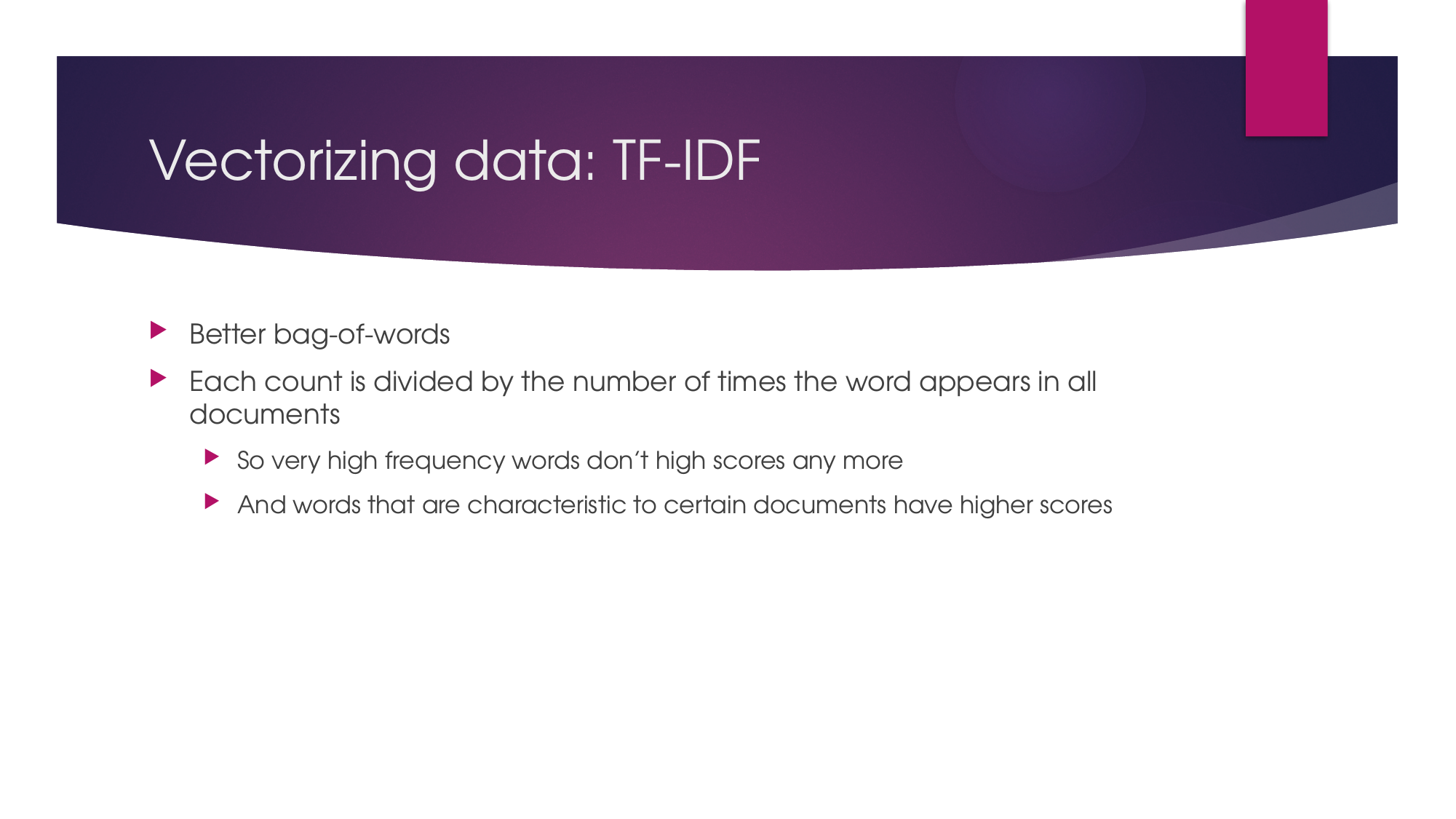

# Vectorizing data: TF-IDF
Better bag-of-words
Each count is divided by the number of times the word appears in all documents
So very high frequency words don’t high scores any more
And words that are characteristic to certain documents have higher scores